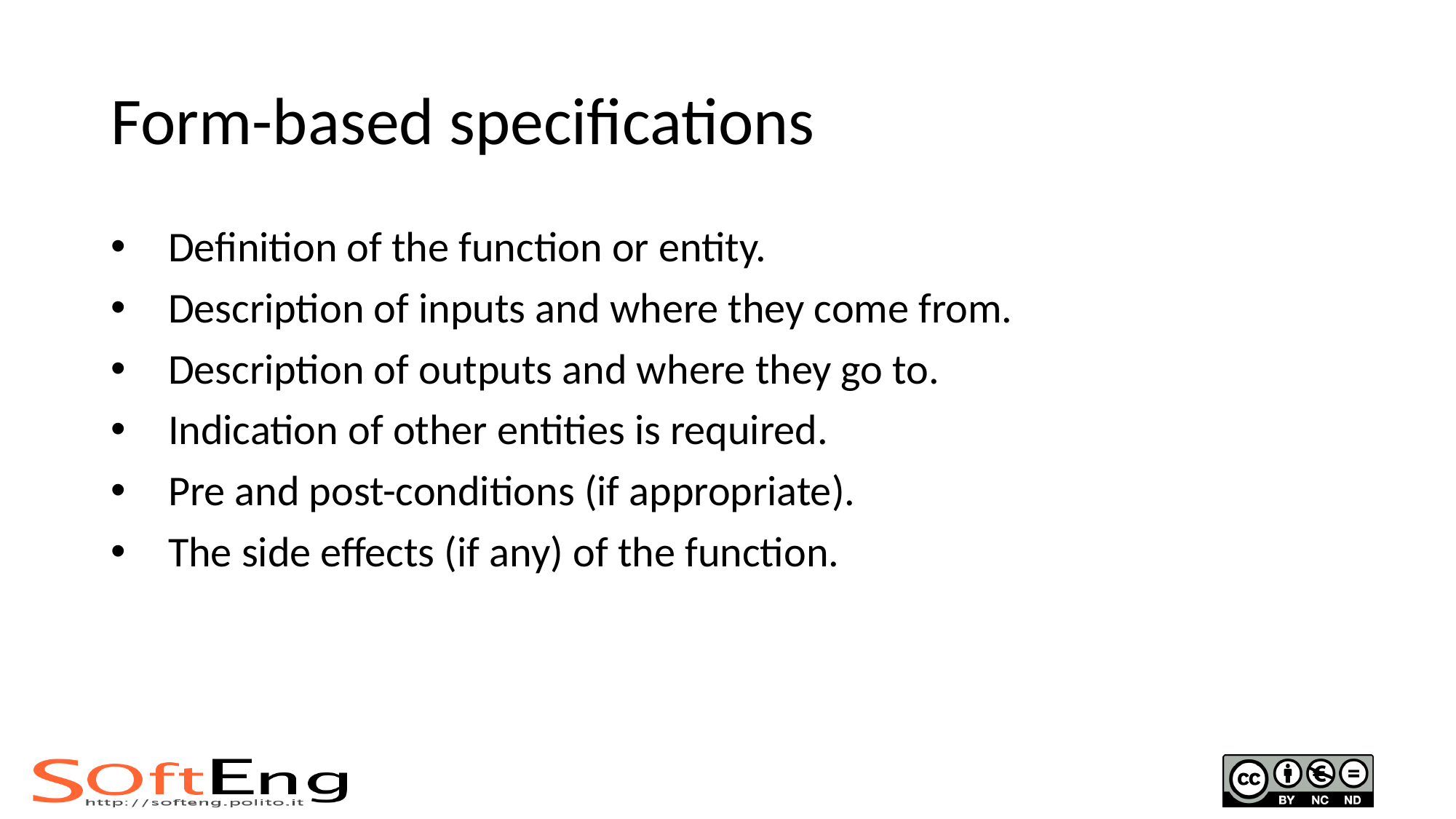

# Form-based specifications

Definition of the function or entity.
Description of inputs and where they come from.
Description of outputs and where they go to.
Indication of other entities is required.
Pre and post-conditions (if appropriate).
The side effects (if any) of the function.